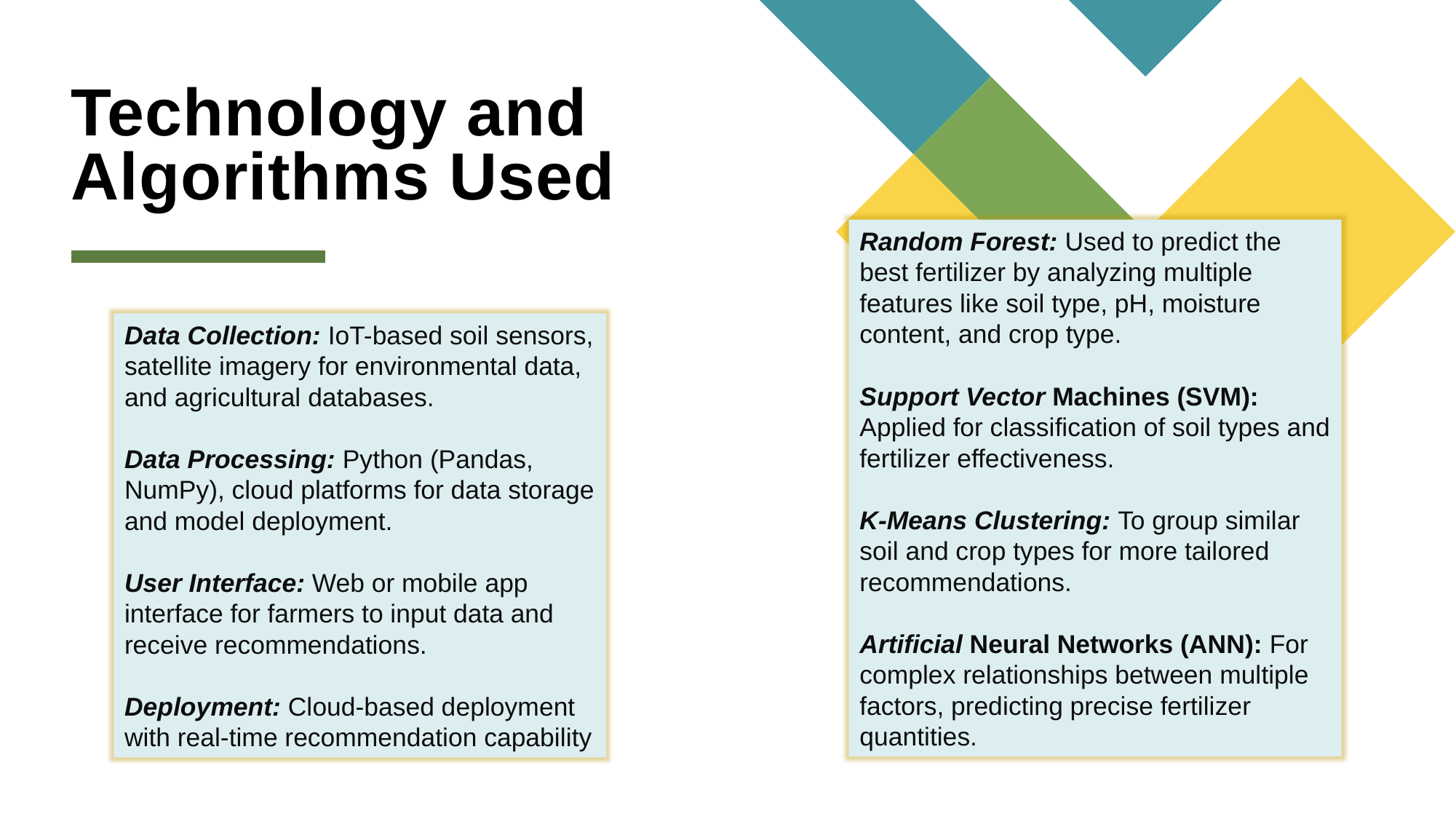

# Technology and Algorithms Used
Random Forest: Used to predict the best fertilizer by analyzing multiple features like soil type, pH, moisture content, and crop type.

Support Vector Machines (SVM): Applied for classification of soil types and fertilizer effectiveness.

K-Means Clustering: To group similar soil and crop types for more tailored recommendations.

Artificial Neural Networks (ANN): For complex relationships between multiple factors, predicting precise fertilizer quantities.
Data Collection: IoT-based soil sensors, satellite imagery for environmental data, and agricultural databases.

Data Processing: Python (Pandas, NumPy), cloud platforms for data storage and model deployment.

User Interface: Web or mobile app interface for farmers to input data and receive recommendations.

Deployment: Cloud-based deployment with real-time recommendation capability